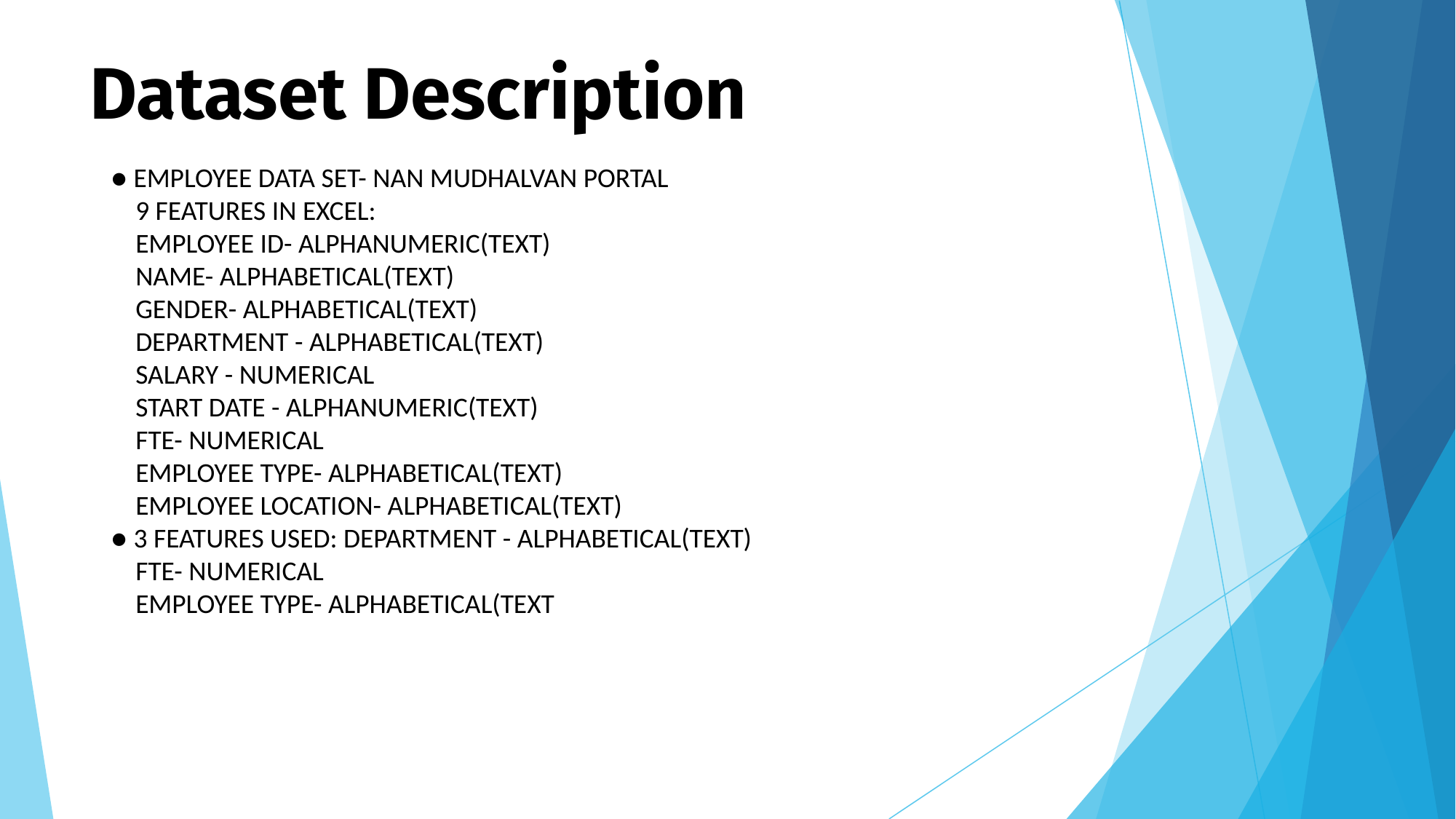

# Dataset Description
● EMPLOYEE DATA SET- NAN MUDHALVAN PORTAL
    9 FEATURES IN EXCEL:
    EMPLOYEE ID- ALPHANUMERIC(TEXT)
    NAME- ALPHABETICAL(TEXT)
    GENDER- ALPHABETICAL(TEXT)
    DEPARTMENT - ALPHABETICAL(TEXT)
    SALARY - NUMERICAL
    START DATE - ALPHANUMERIC(TEXT)
    FTE- NUMERICAL
    EMPLOYEE TYPE- ALPHABETICAL(TEXT)
    EMPLOYEE LOCATION- ALPHABETICAL(TEXT)
● 3 FEATURES USED: DEPARTMENT - ALPHABETICAL(TEXT)
    FTE- NUMERICAL
    EMPLOYEE TYPE- ALPHABETICAL(TEXT